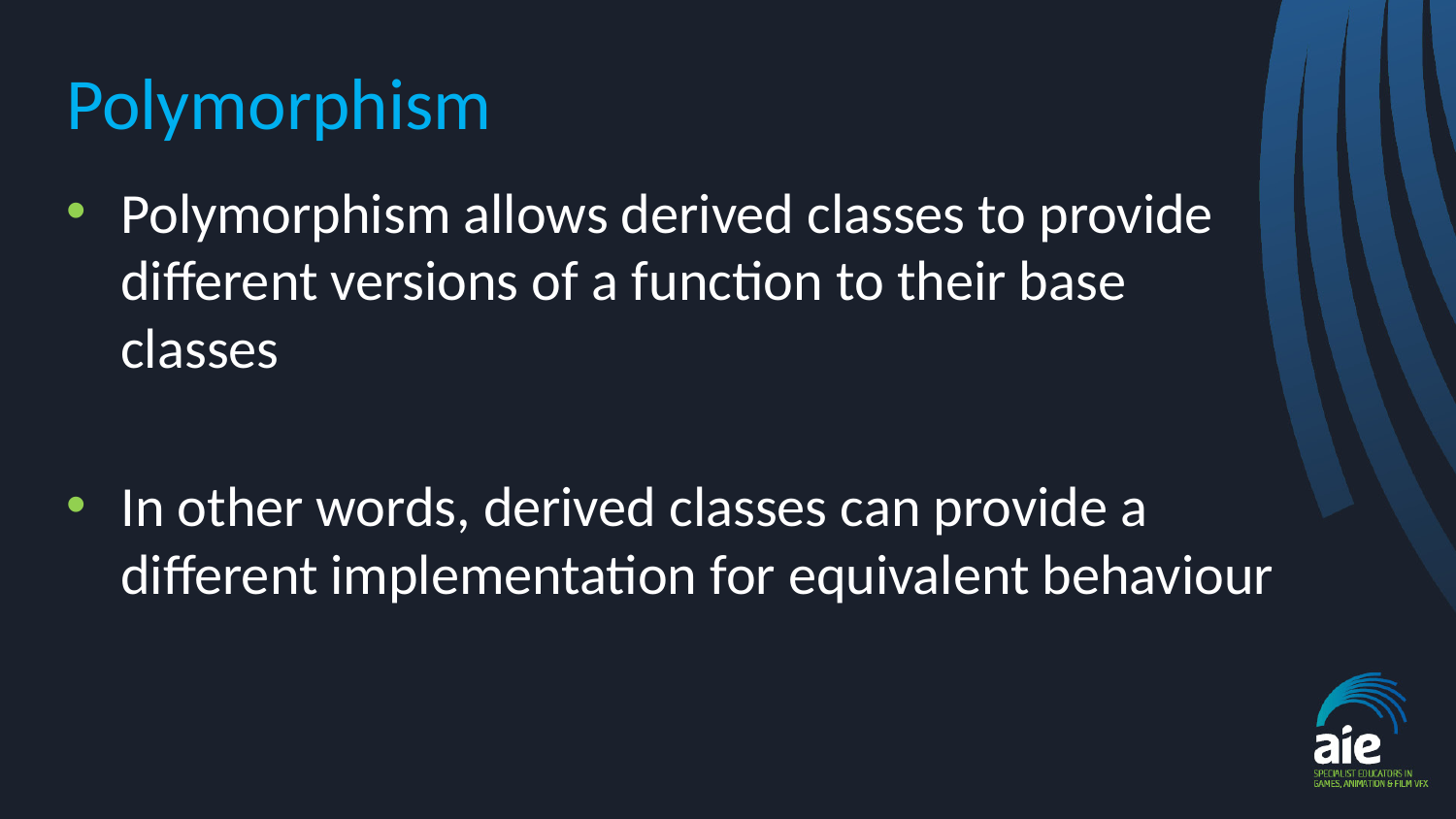

# Polymorphism
Polymorphism allows derived classes to provide different versions of a function to their base classes

In other words, derived classes can provide a different implementation for equivalent behaviour